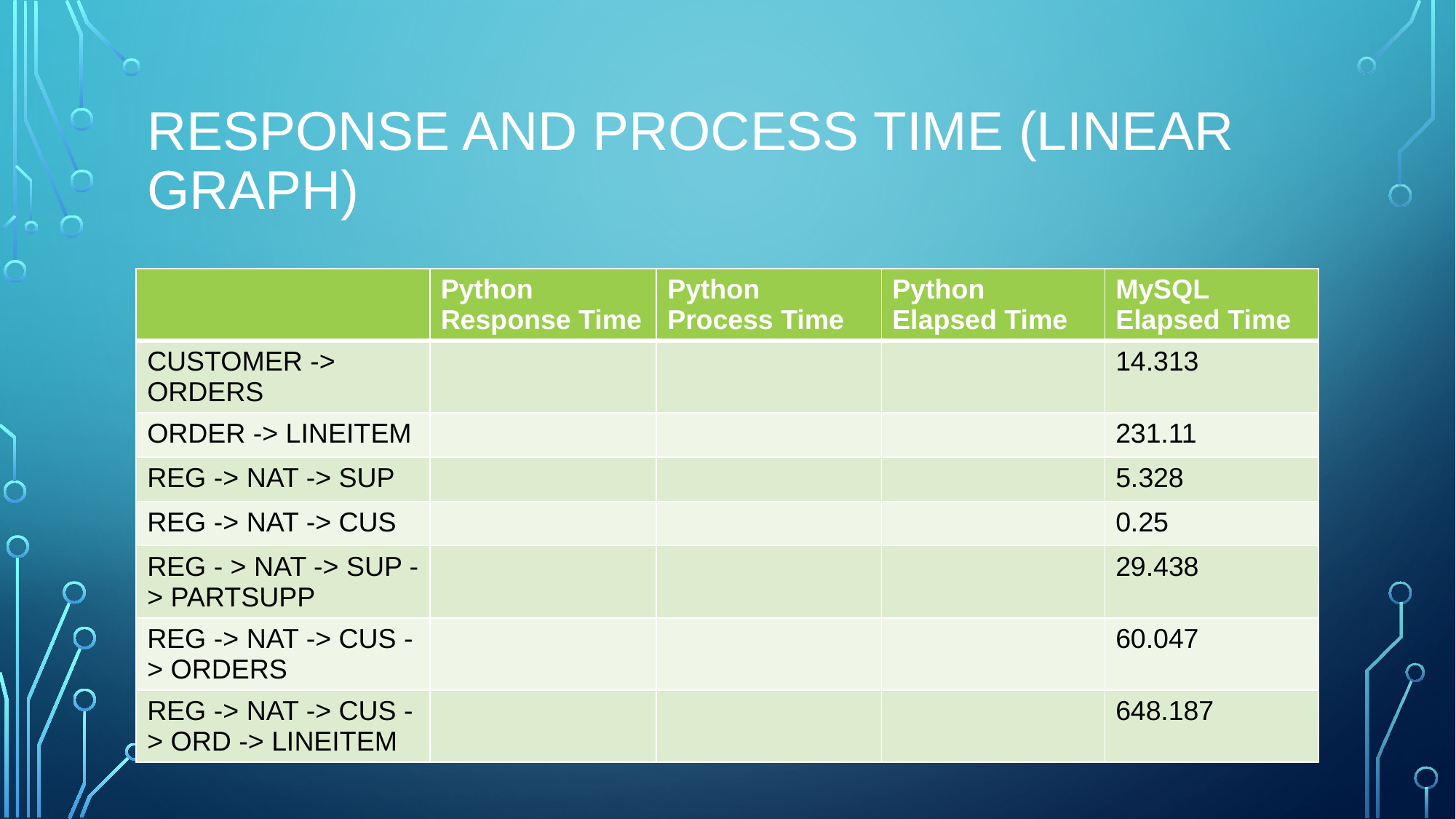

# Response and process time (LINEAR GRAPH)
|  | Python Response Time | Python Process Time | Python Elapsed Time | MySQL Elapsed Time |
| --- | --- | --- | --- | --- |
| CUSTOMER -> ORDERS |  |  |  | 14.313 |
| ORDER -> LINEITEM |  |  |  | 231.11 |
| REG -> NAT -> SUP |  |  |  | 5.328 |
| REG -> NAT -> CUS |  |  |  | 0.25 |
| REG - > NAT -> SUP -> PARTSUPP |  |  |  | 29.438 |
| REG -> NAT -> CUS -> ORDERS |  |  |  | 60.047 |
| REG -> NAT -> CUS -> ORD -> LINEITEM |  |  |  | 648.187 |